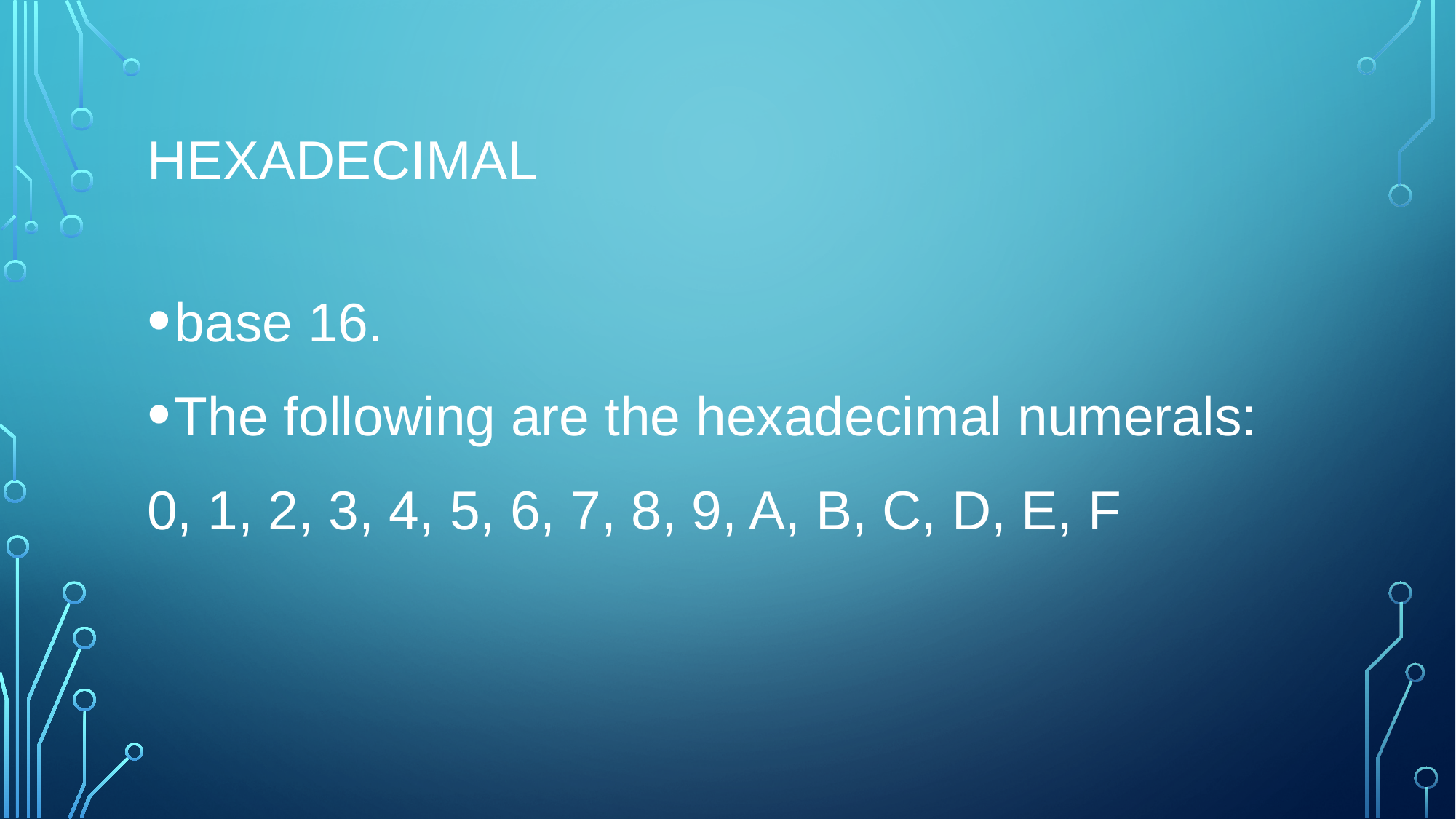

# HEXADECIMAL
base 16.
The following are the hexadecimal numerals:
0, 1, 2, 3, 4, 5, 6, 7, 8, 9, A, B, C, D, E, F